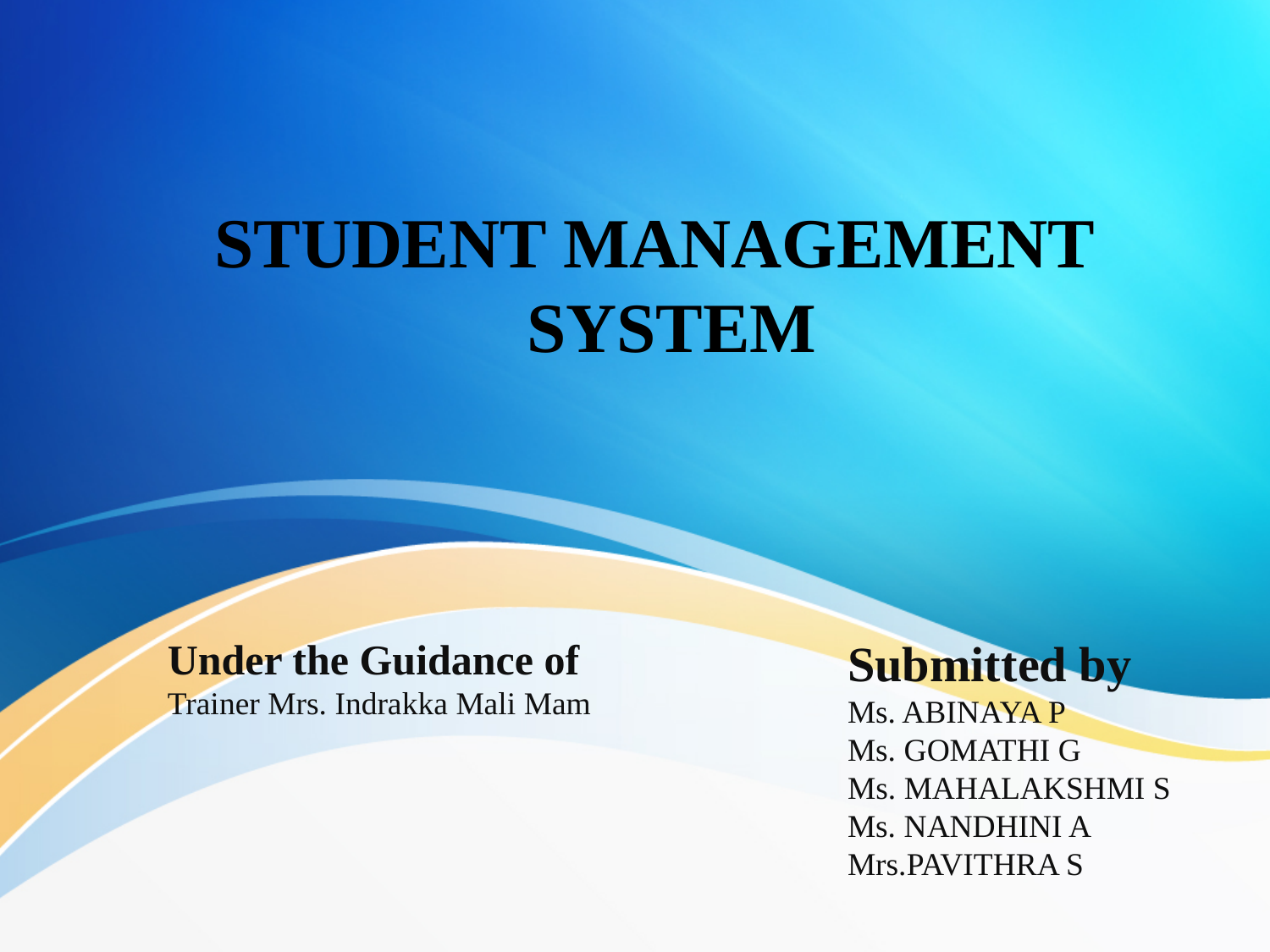

STUDENT MANAGEMENT
SYSTEM
Under the Guidance of
Trainer Mrs. Indrakka Mali Mam

Submitted by
Ms. ABINAYA P
Ms. GOMATHI G
Ms. MAHALAKSHMI S
Ms. NANDHINI A
Mrs.PAVITHRA S